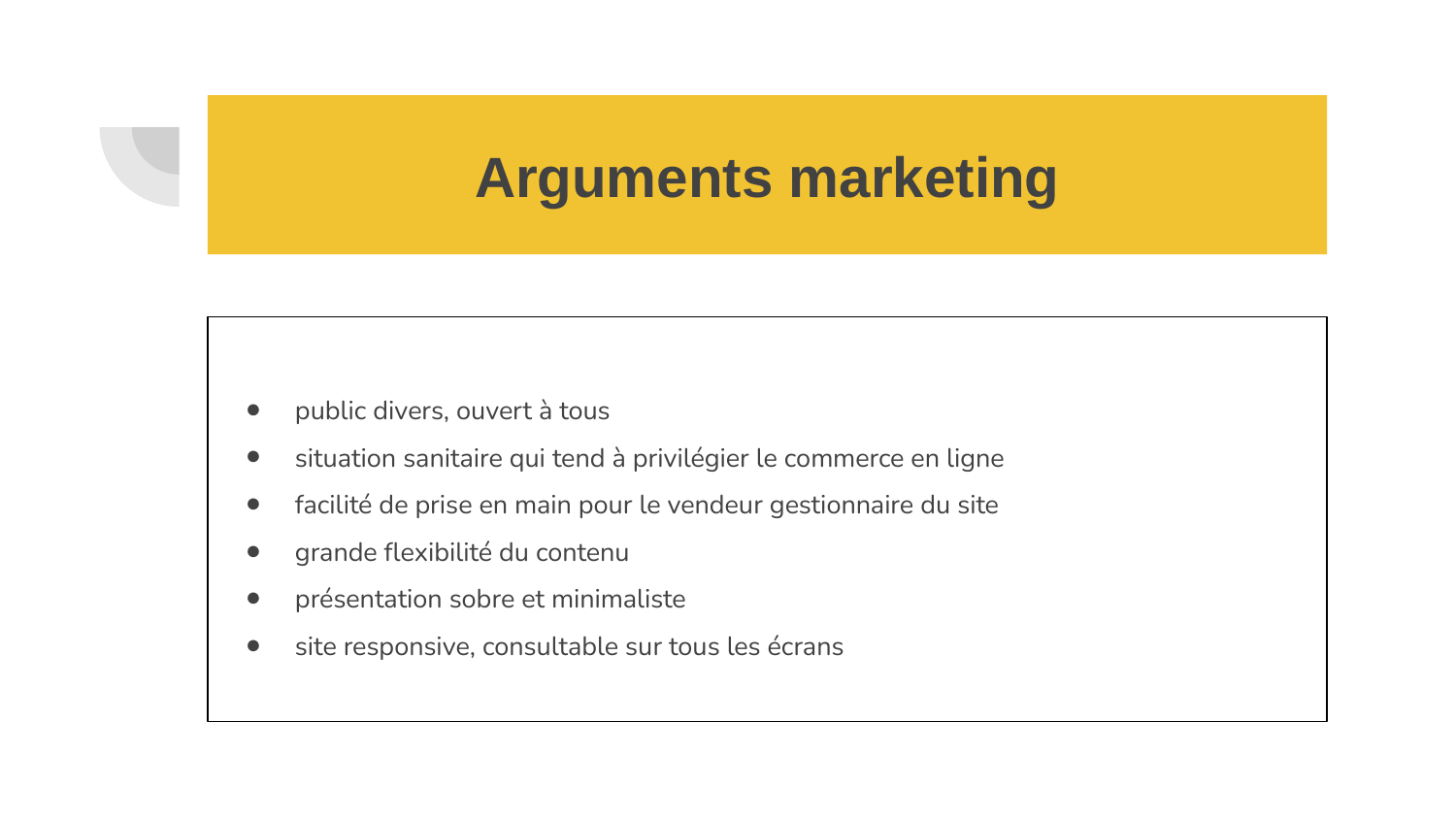

# Arguments marketing
public divers, ouvert à tous
situation sanitaire qui tend à privilégier le commerce en ligne
facilité de prise en main pour le vendeur gestionnaire du site
grande flexibilité du contenu
présentation sobre et minimaliste
site responsive, consultable sur tous les écrans